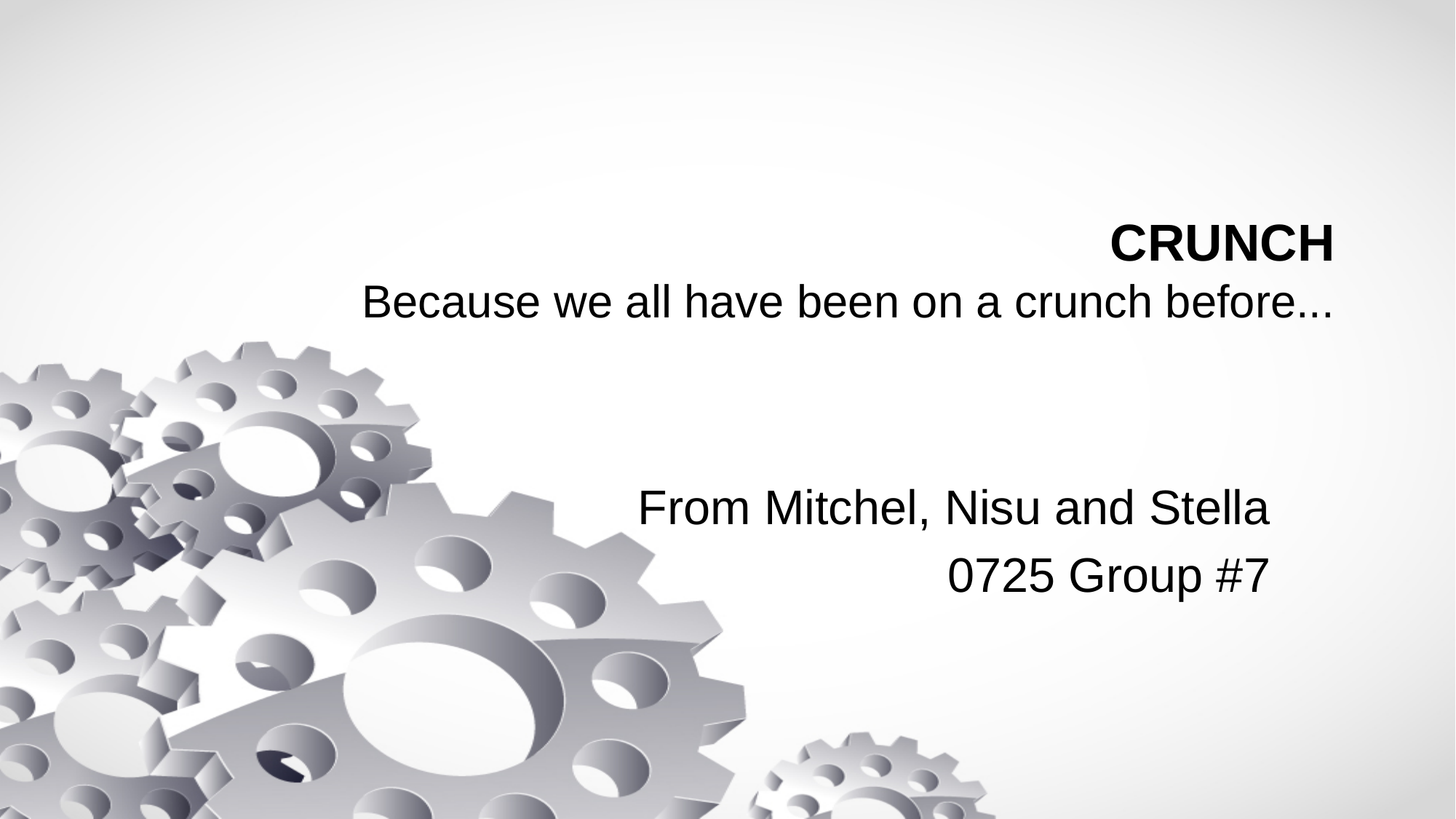

# CRUNCH Because we all have been on a crunch before...
 From Mitchel, Nisu and Stella
0725 Group #7